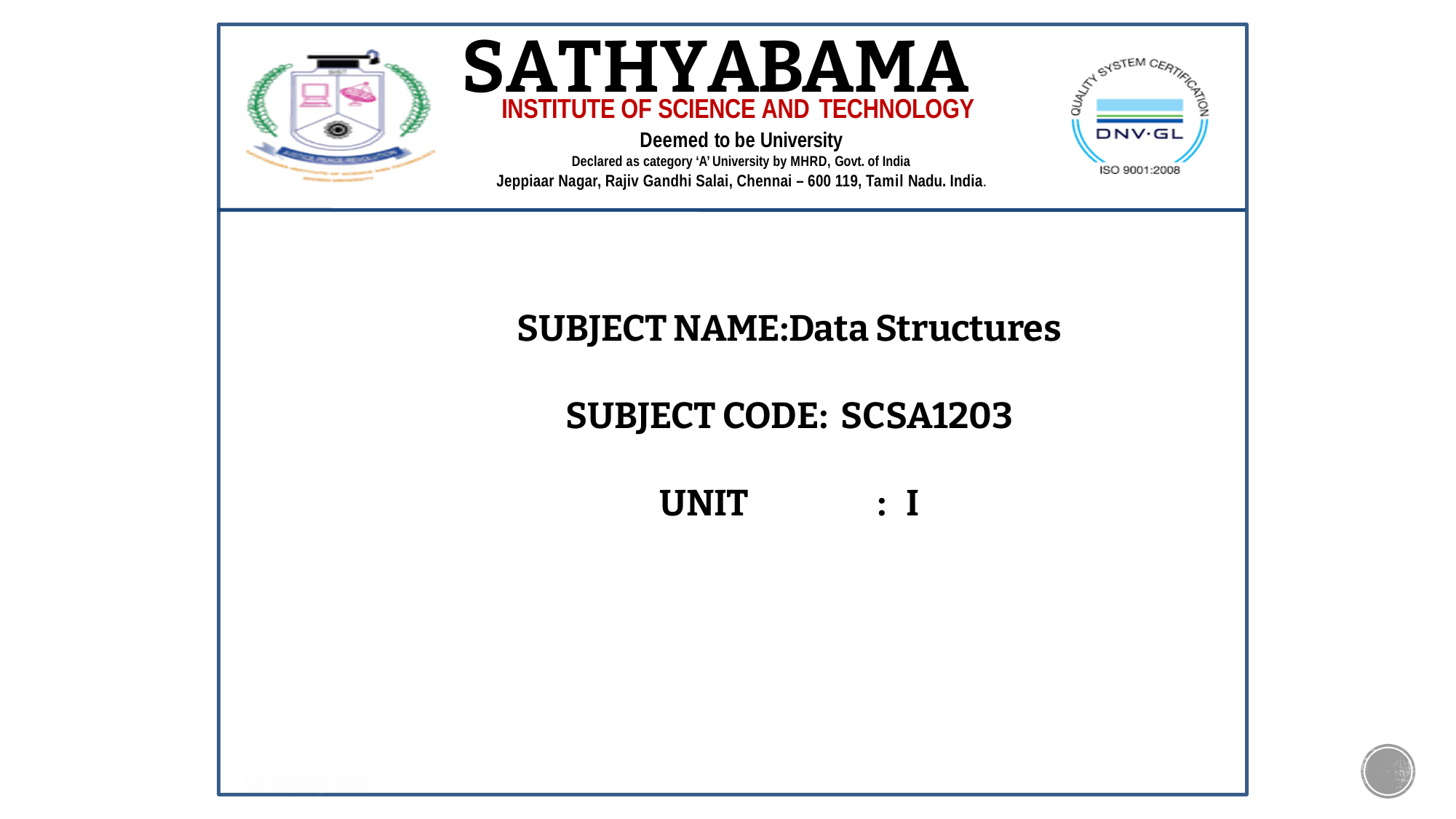

# SATHYABAMA

INSTITUTE OF SCIENCE AND TECHNOLOGY
Deemed to be University
Declared as category ‘A’ University by MHRD, Govt. of India
Jeppiaar Nagar, Rajiv Gandhi Salai, Chennai – 600 119, Tamil Nadu. India.

SUBJECT NAME:Data Structures

SUBJECT CODE:  SCSA1203

UNIT		:   I